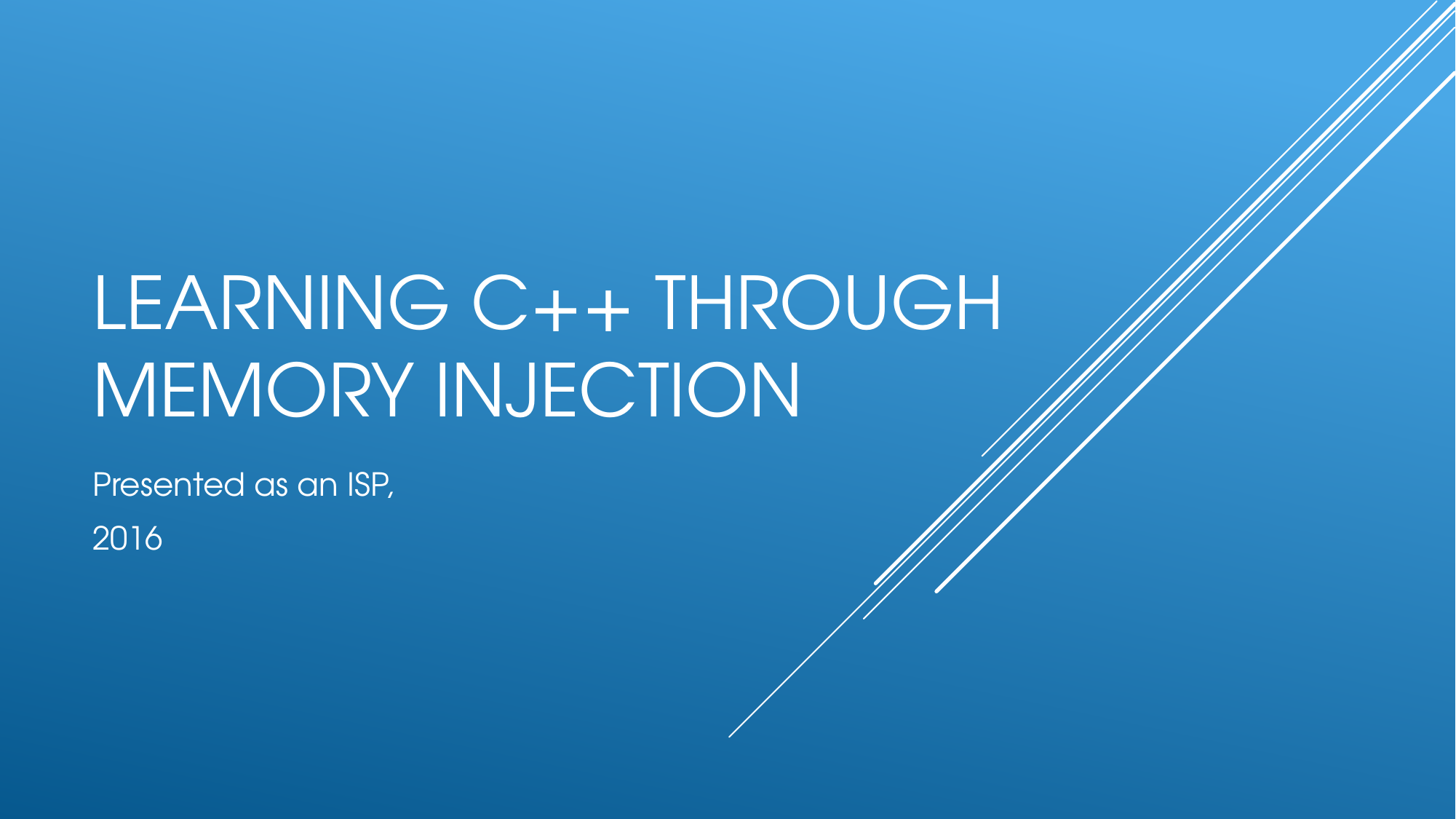

# Learning C++ through memory injection
Presented as an ISP,
2016